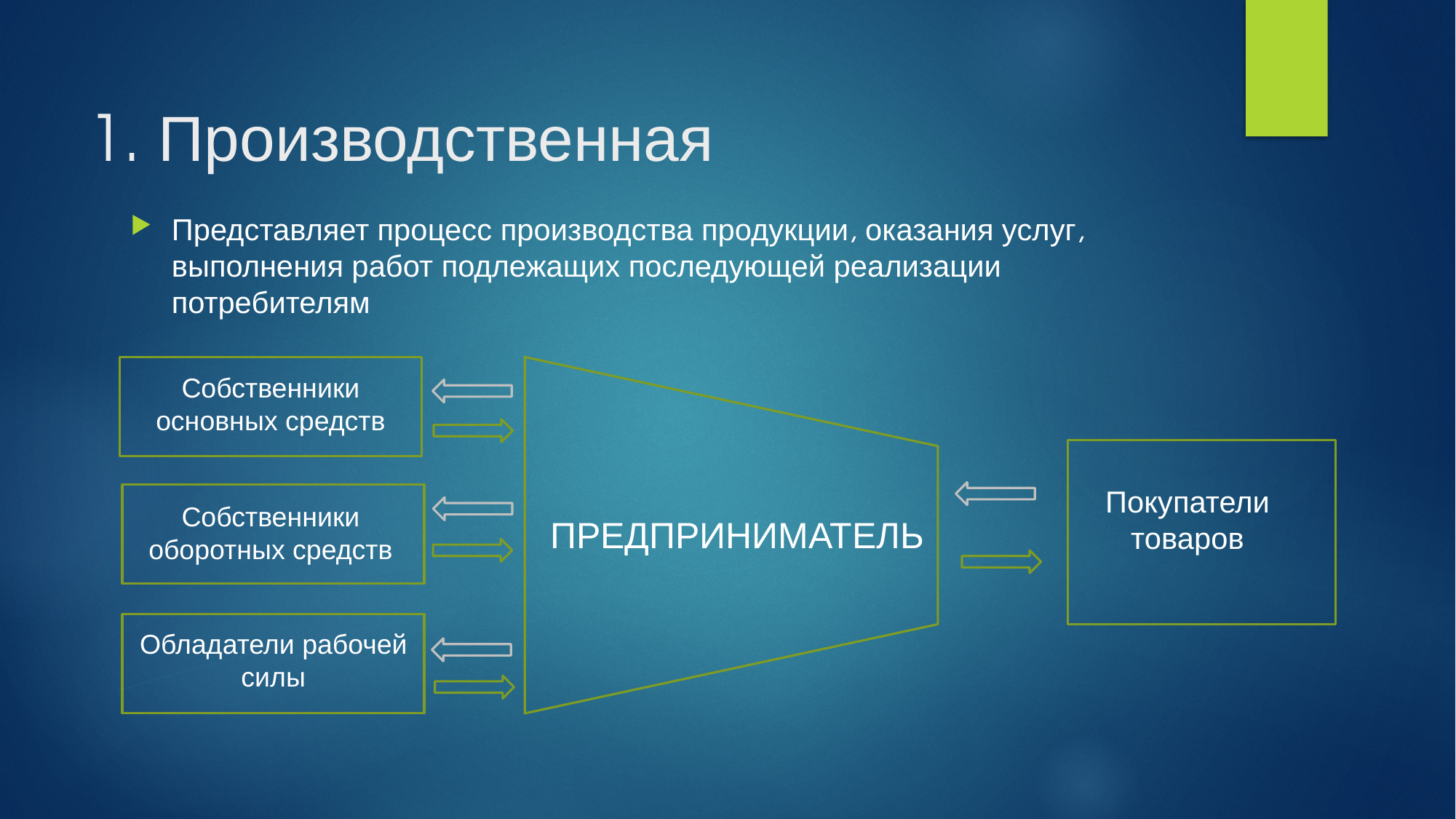

# 1. Производственная
Представляет процесс производства продукции, оказания услуг, выполнения работ подлежащих последующей реализации потребителям

Собственники основных средств

Покупатели товаров

Собственники оборотных средств

ПРЕДПРИНИМАТЕЛЬ

Обладатели рабочей силы